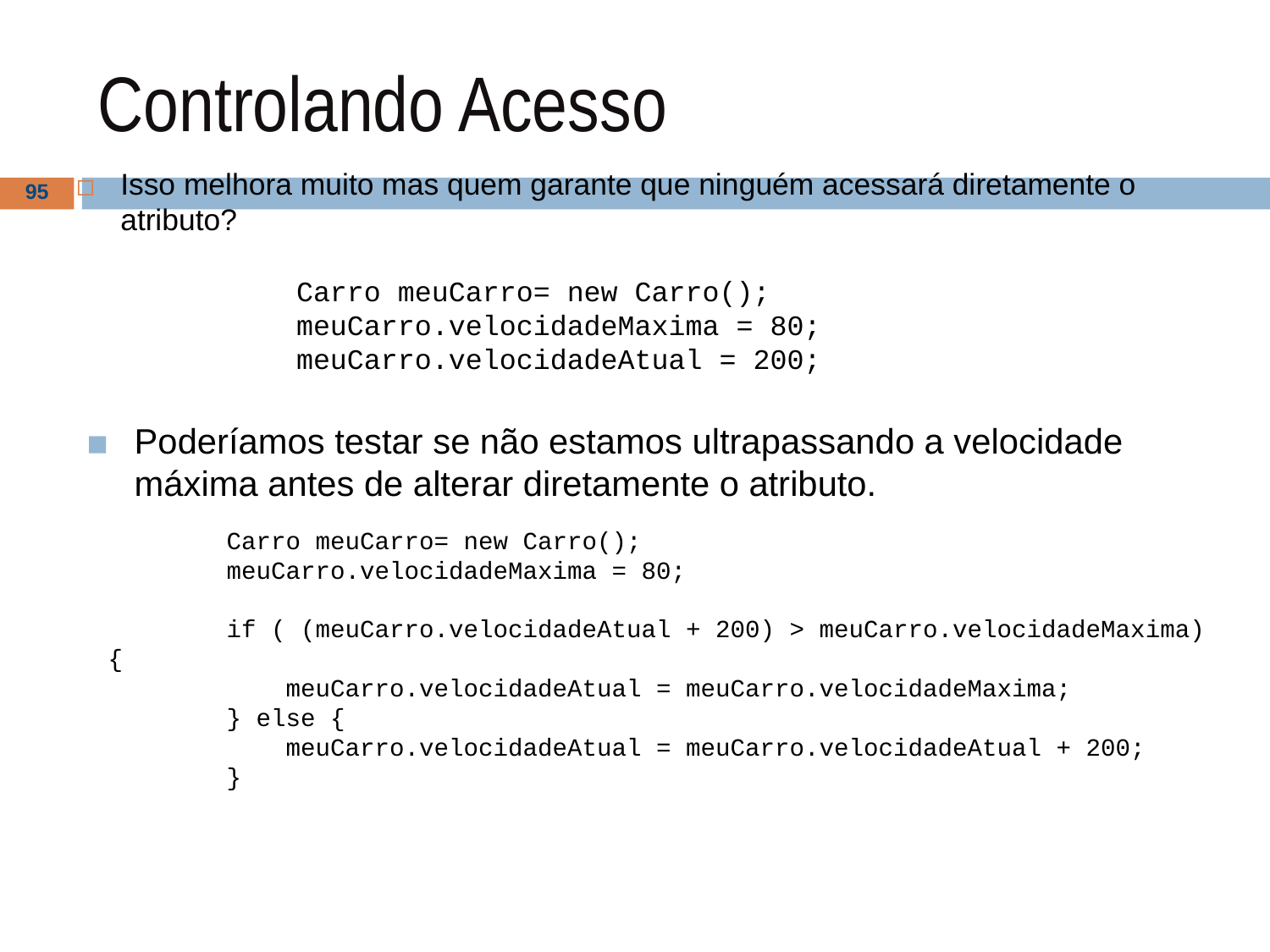

# Controlando Acesso
Isso melhora muito mas quem garante que ninguém acessará diretamente o atributo?
95
        Carro meuCarro= new Carro();
        meuCarro.velocidadeMaxima = 80;
        meuCarro.velocidadeAtual = 200;
Poderíamos testar se não estamos ultrapassando a velocidade máxima antes de alterar diretamente o atributo.
        Carro meuCarro= new Carro();
        meuCarro.velocidadeMaxima = 80;

        if ( (meuCarro.velocidadeAtual + 200) > meuCarro.velocidadeMaxima)  {
            meuCarro.velocidadeAtual = meuCarro.velocidadeMaxima;
        } else {
            meuCarro.velocidadeAtual = meuCarro.velocidadeAtual + 200;
        }